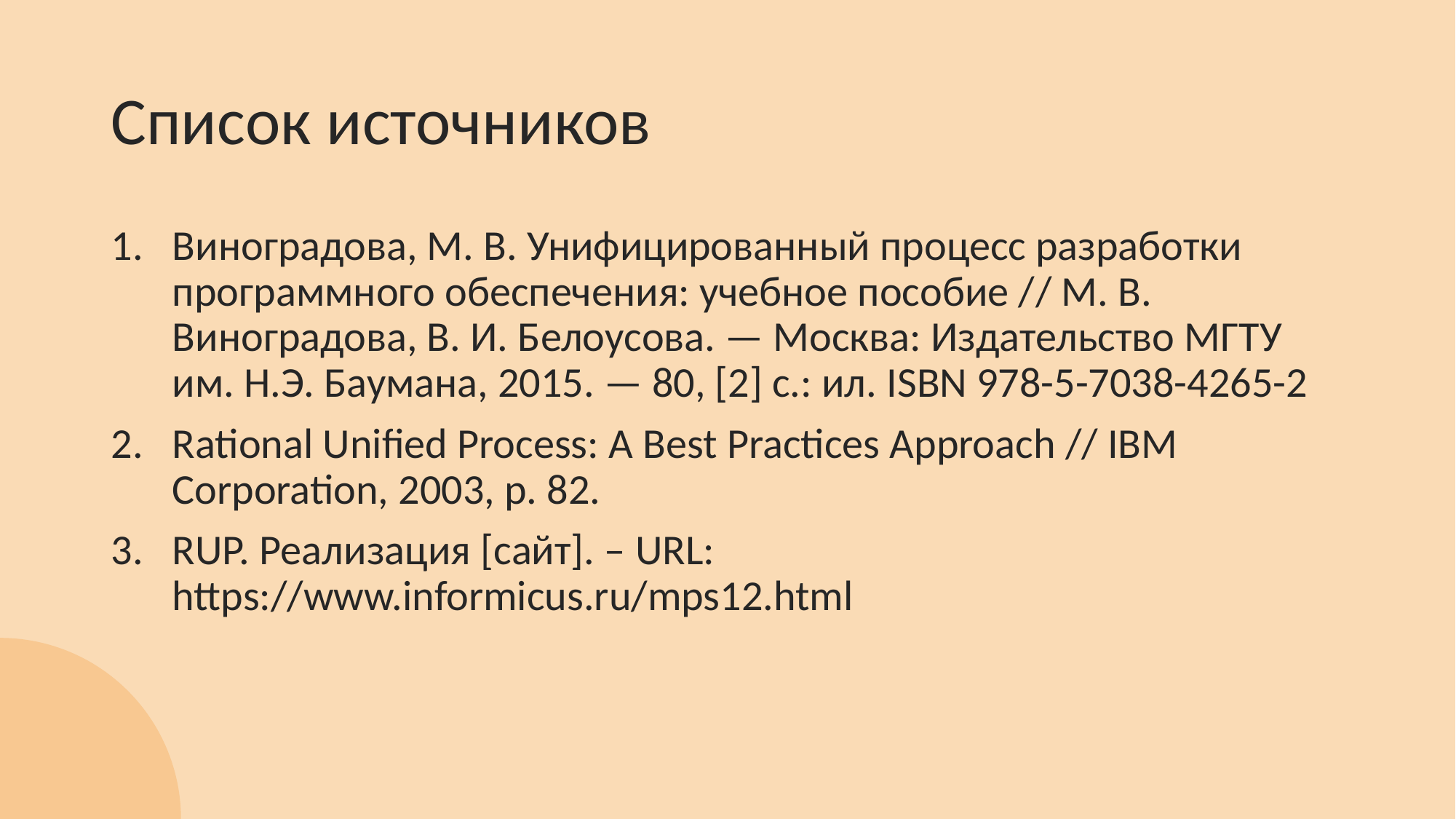

# Список источников
Виноградова, М. В. Унифицированный процесс разработки программного обеспечения: учебное пособие // М. В. Виноградова, В. И. Белоусова. — Москва: Издательство МГТУ им. Н.Э. Баумана, 2015. — 80, [2] с.: ил. ISBN 978-5-7038-4265-2
Rational Unified Process: A Best Practices Approach // IBM Corporation, 2003, p. 82.
RUP. Реализация [сайт]. – URL: https://www.informicus.ru/mps12.html